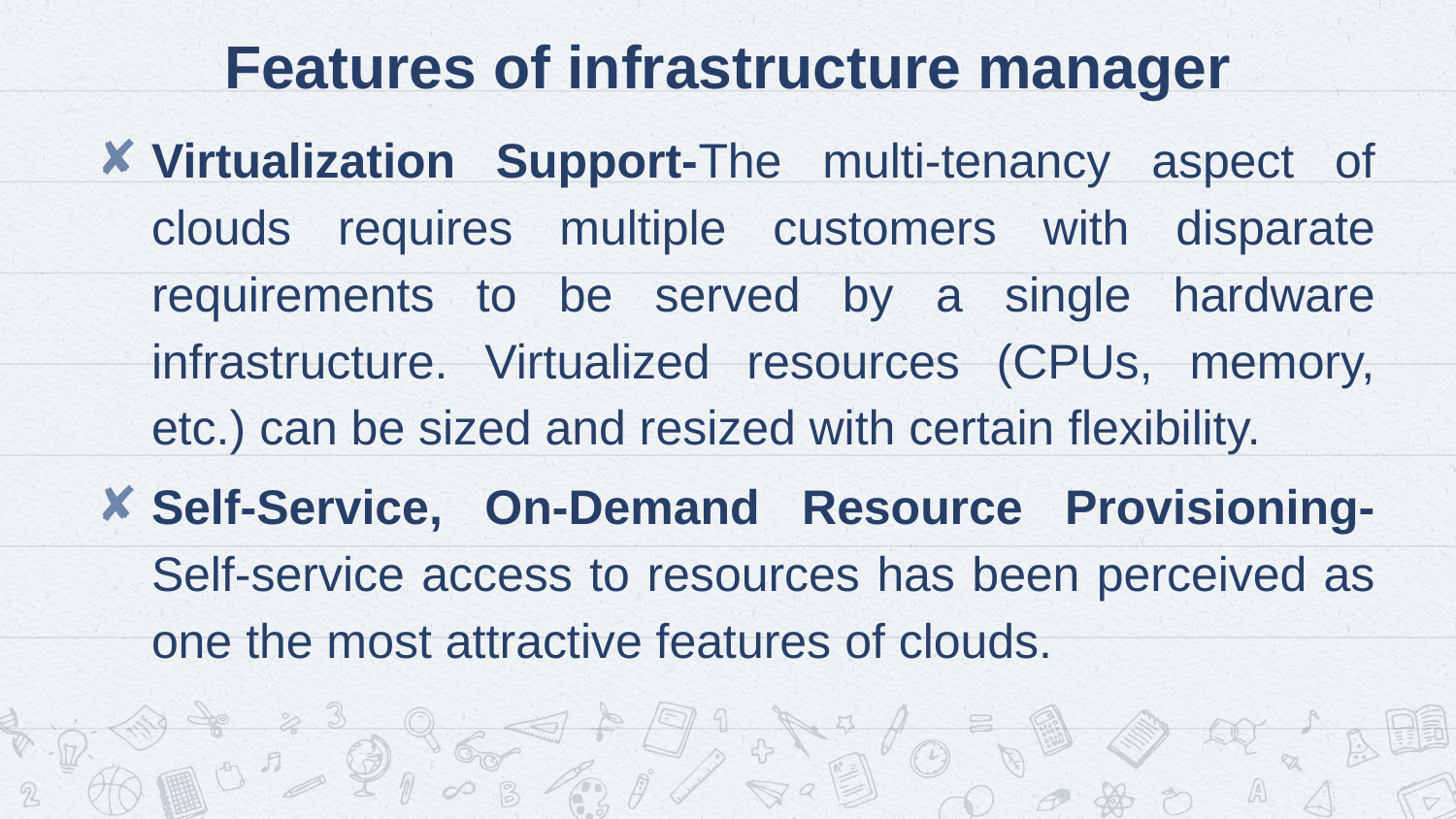

# Features of infrastructure manager
Virtualization Support-The multi-tenancy aspect of clouds requires multiple customers with disparate requirements to be served by a single hardware infrastructure. Virtualized resources (CPUs, memory, etc.) can be sized and resized with certain flexibility.
Self-Service, On-Demand Resource Provisioning-Self-service access to resources has been perceived as one the most attractive features of clouds.